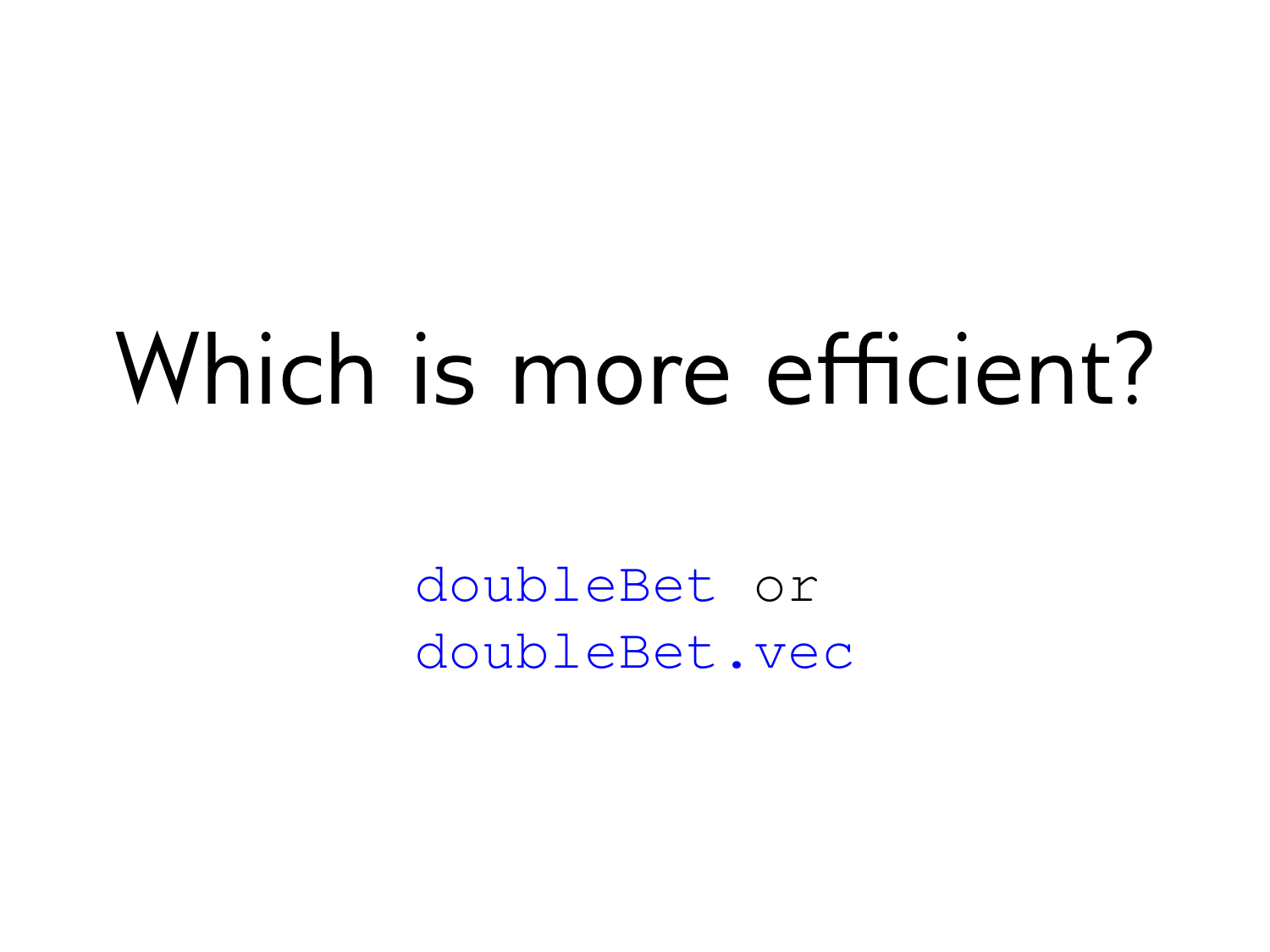

# Which is more efficient?
doubleBet or
doubleBet.vec